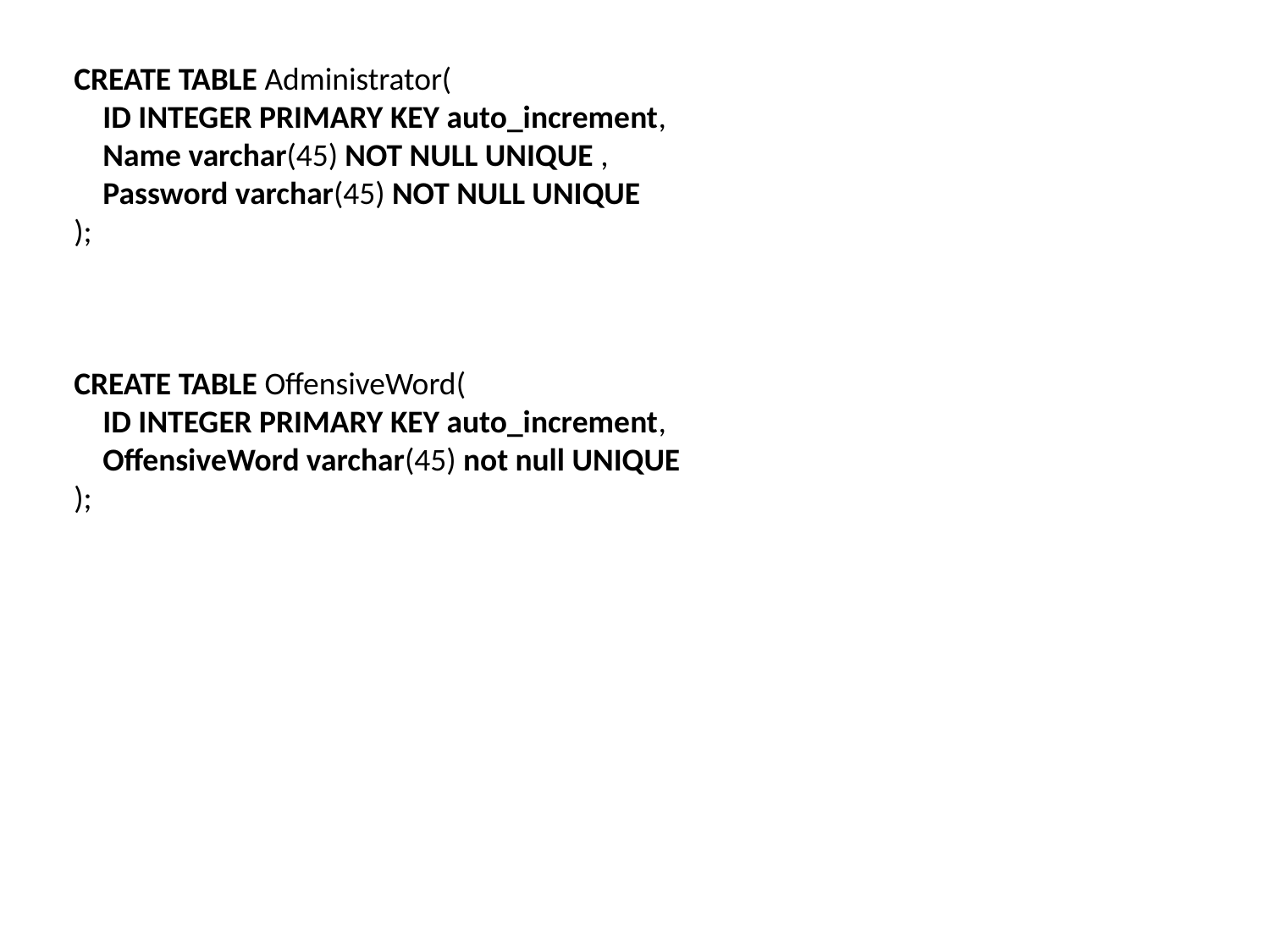

CREATE TABLE Administrator(
    ID INTEGER PRIMARY KEY auto_increment,
    Name varchar(45) NOT NULL UNIQUE ,
    Password varchar(45) NOT NULL UNIQUE
);

CREATE TABLE OffensiveWord(
    ID INTEGER PRIMARY KEY auto_increment,
    OffensiveWord varchar(45) not null UNIQUE
);